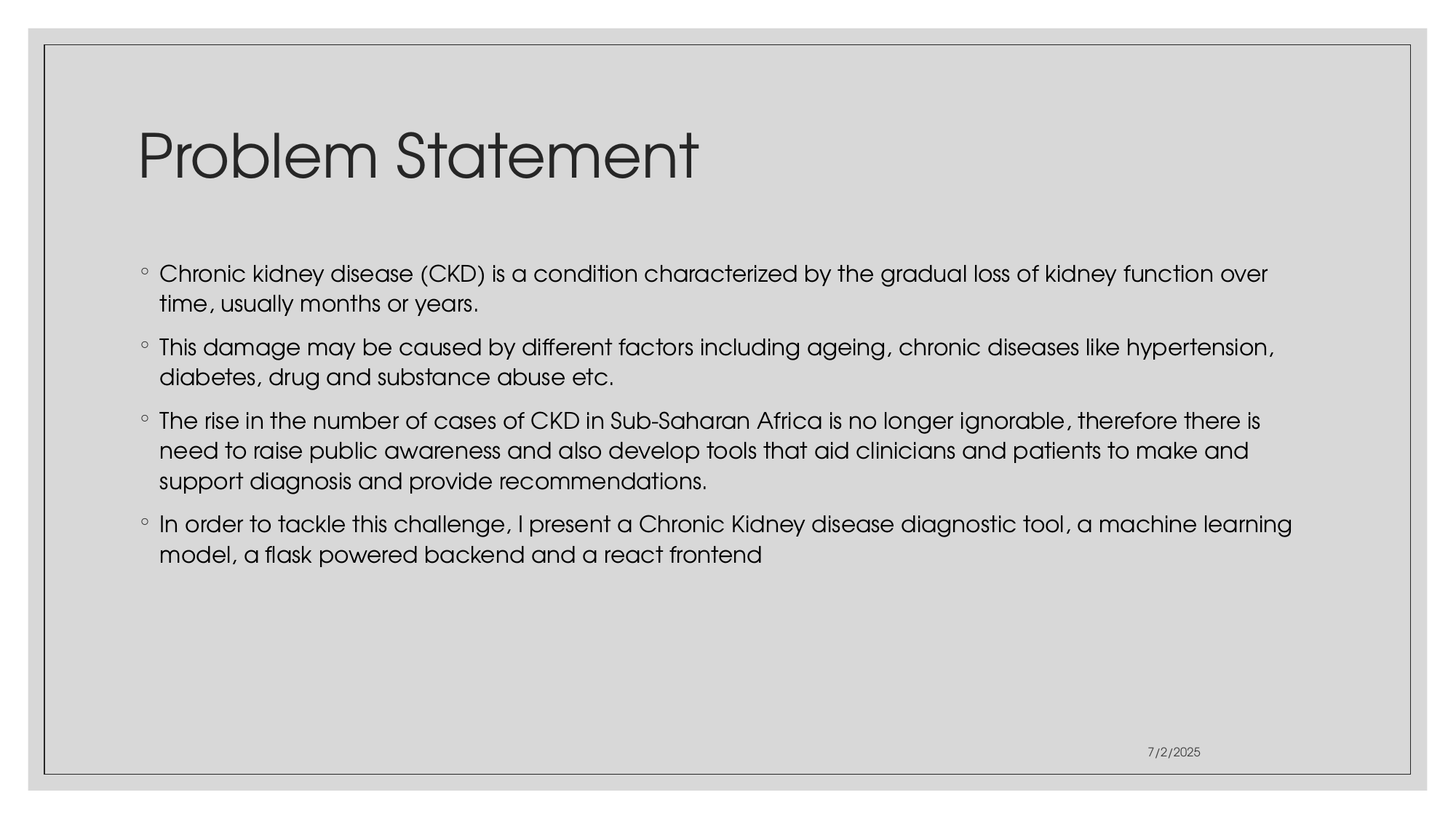

# Problem Statement
Chronic kidney disease (CKD) is a condition characterized by the gradual loss of kidney function over time, usually months or years.
This damage may be caused by different factors including ageing, chronic diseases like hypertension, diabetes, drug and substance abuse etc.
The rise in the number of cases of CKD in Sub-Saharan Africa is no longer ignorable, therefore there is need to raise public awareness and also develop tools that aid clinicians and patients to make and support diagnosis and provide recommendations.
In order to tackle this challenge, I present a Chronic Kidney disease diagnostic tool, a machine learning model, a flask powered backend and a react frontend
7/2/2025